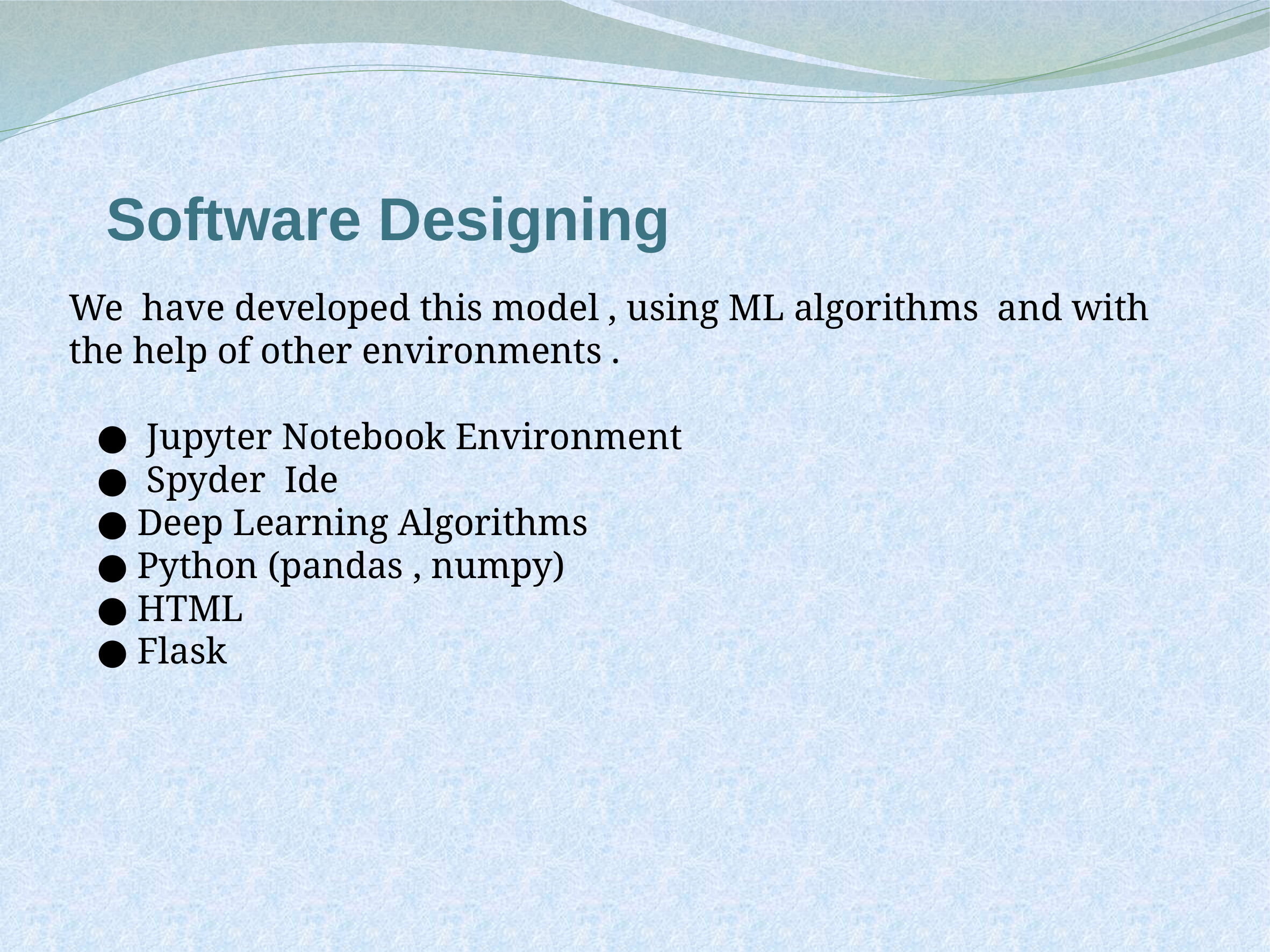

# Software Designing

We  have developed this model , using ML algorithms  and with the help of other environments .

   ●  Jupyter Notebook Environment
   ●  Spyder  Ide
   ● Deep Learning Algorithms
   ● Python (pandas , numpy)
   ● HTML
   ● Flask